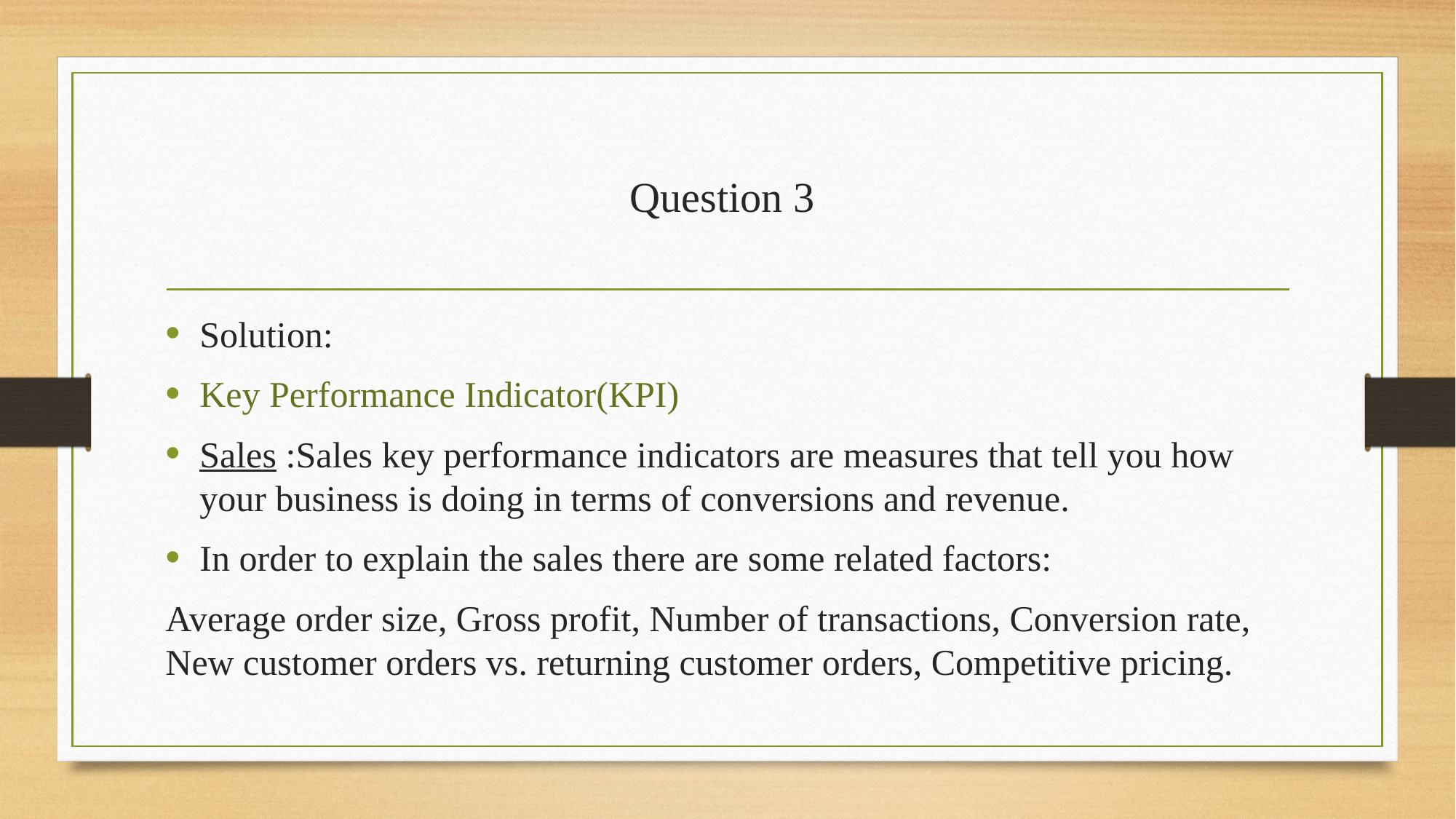

# Question 3
Solution:
Key Performance Indicator(KPI)
Sales :Sales key performance indicators are measures that tell you how your business is doing in terms of conversions and revenue.
In order to explain the sales there are some related factors:
Average order size, Gross profit, Number of transactions, Conversion rate, New customer orders vs. returning customer orders, Competitive pricing.